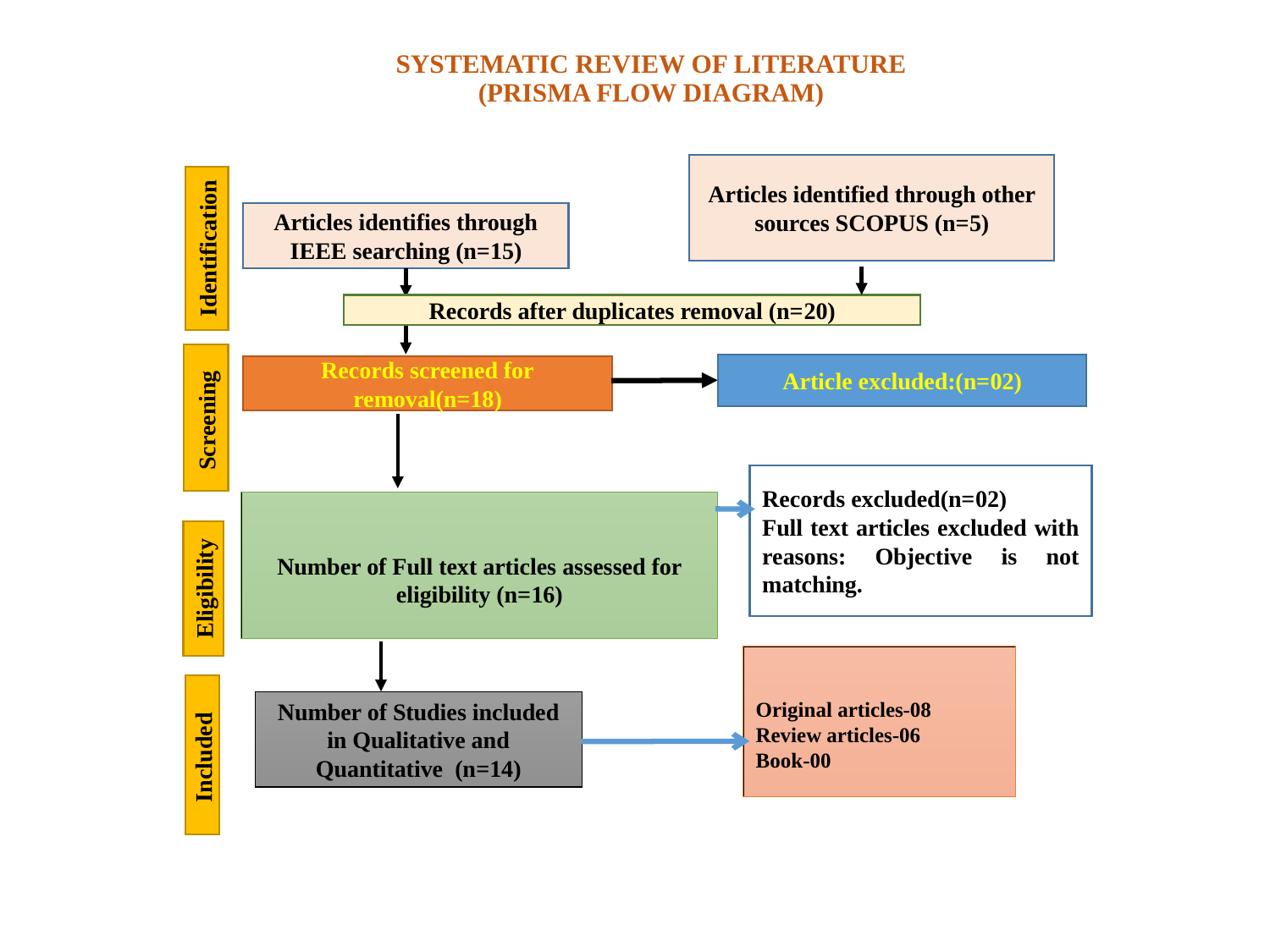

# SYSTEMATIC REVIEW OF LITERATURE (PRISMA FLOW DIAGRAM)
Articles identified through other sources SCOPUS (n=5)
Identification
Articles identifies through IEEE searching (n=15)
Records after duplicates removal (n=20)
Screening
Article excluded:(n=02)

Records screened for removal(n=18)

Records excluded(n=02)
Full text articles excluded with reasons: Objective is not matching.

Number of Full text articles assessed for eligibility (n=16)
Eligibility

Original articles-08
Review articles-06
Book-00
Included
Number of Studies included in Qualitative and Quantitative  (n=14)